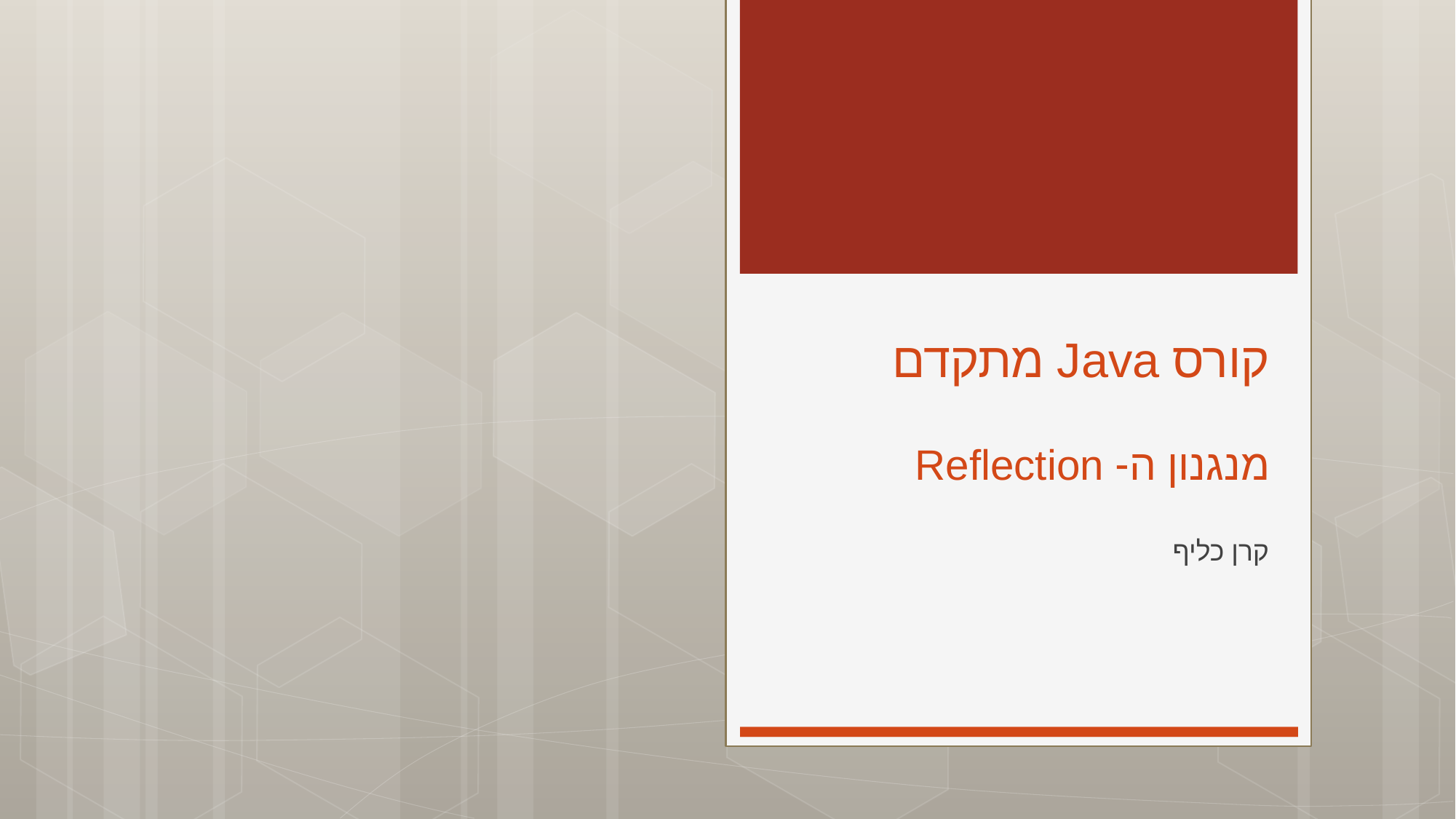

# קורס Java מתקדם מנגנון ה- Reflection
קרן כליף